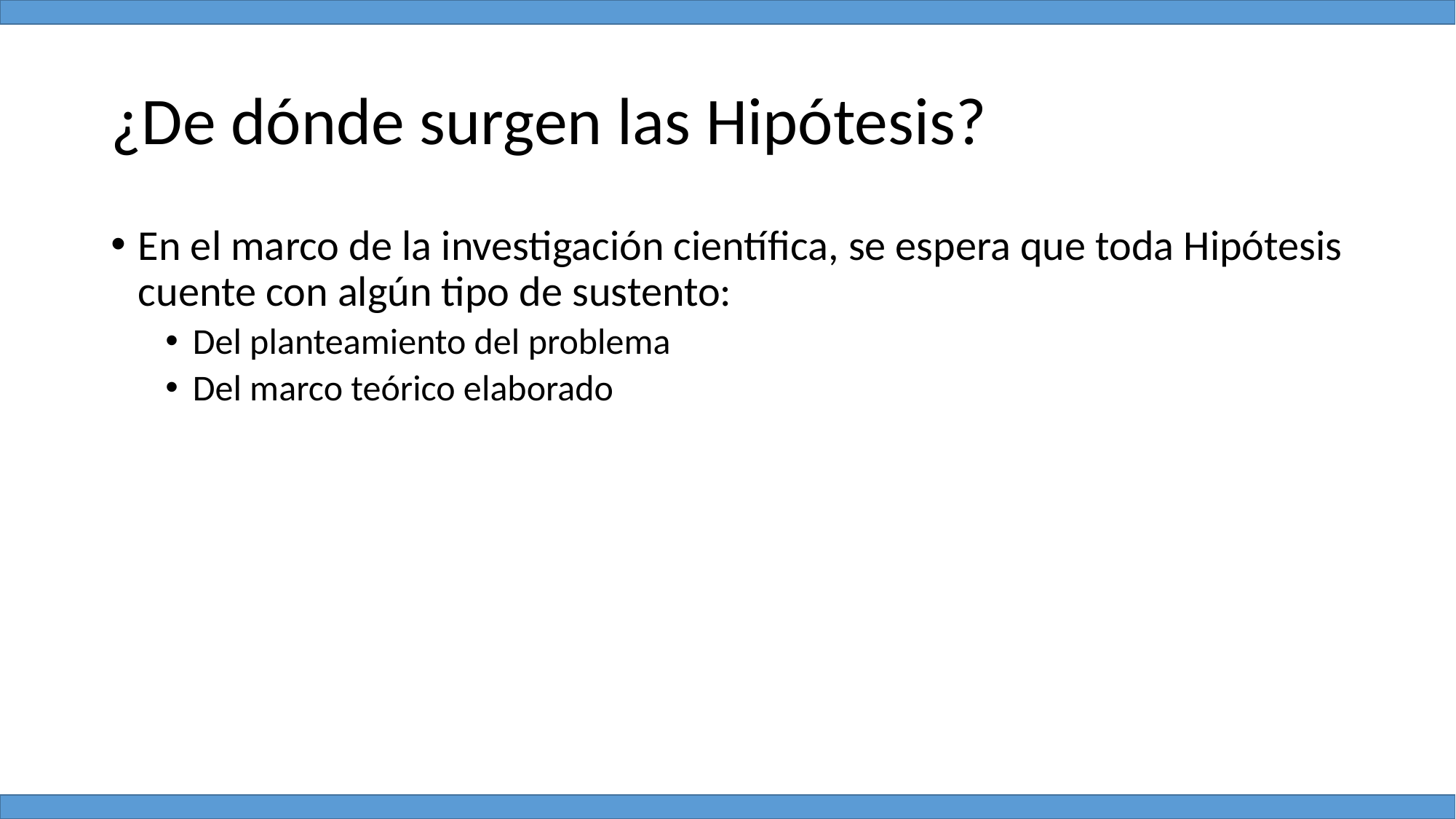

# ¿De dónde surgen las Hipótesis?
En el marco de la investigación científica, se espera que toda Hipótesis cuente con algún tipo de sustento:
Del planteamiento del problema
Del marco teórico elaborado